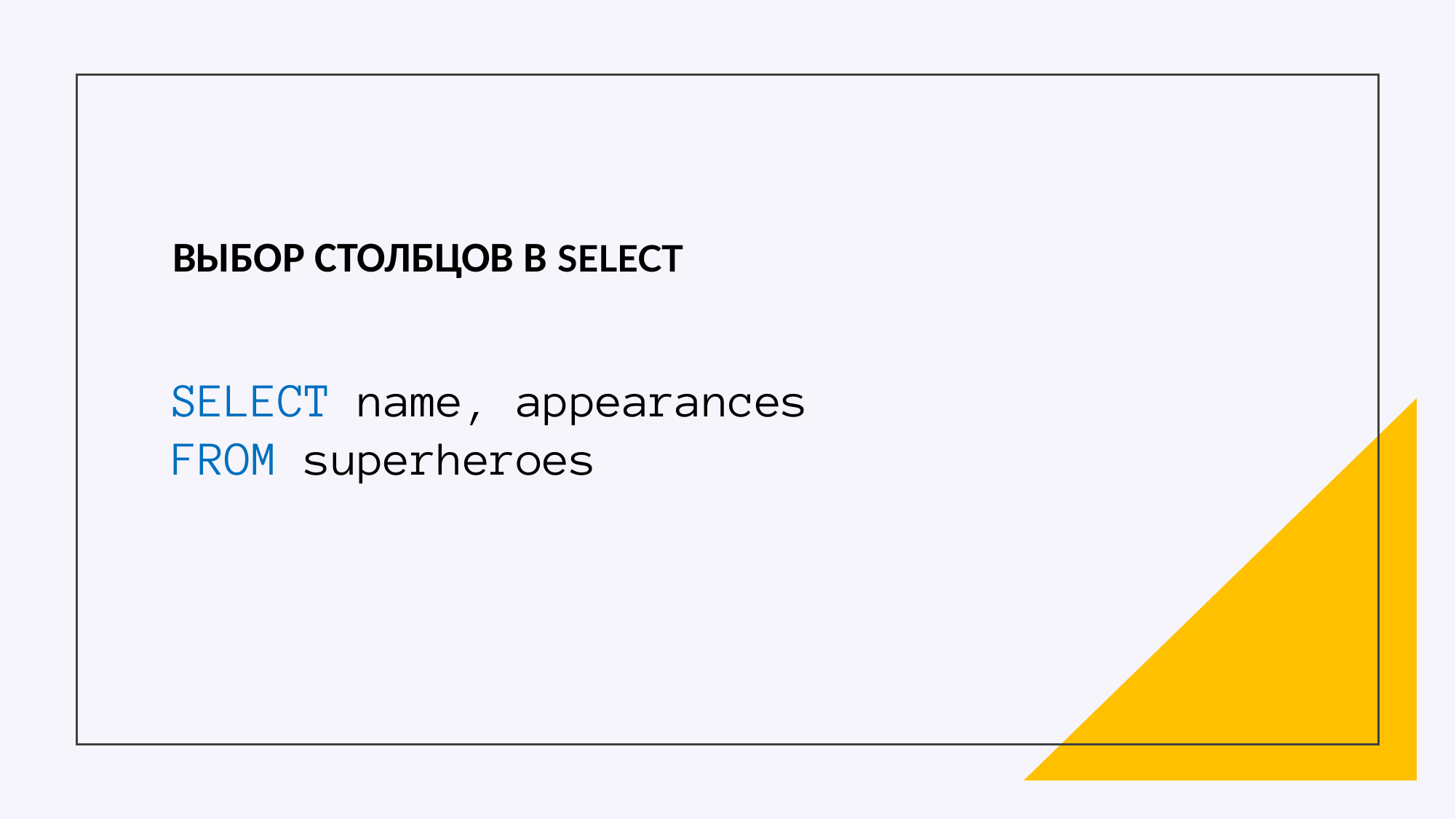

ВЫБОР СТОЛБЦОВ В SELECT

SELECT name, appearances
FROM superheroes